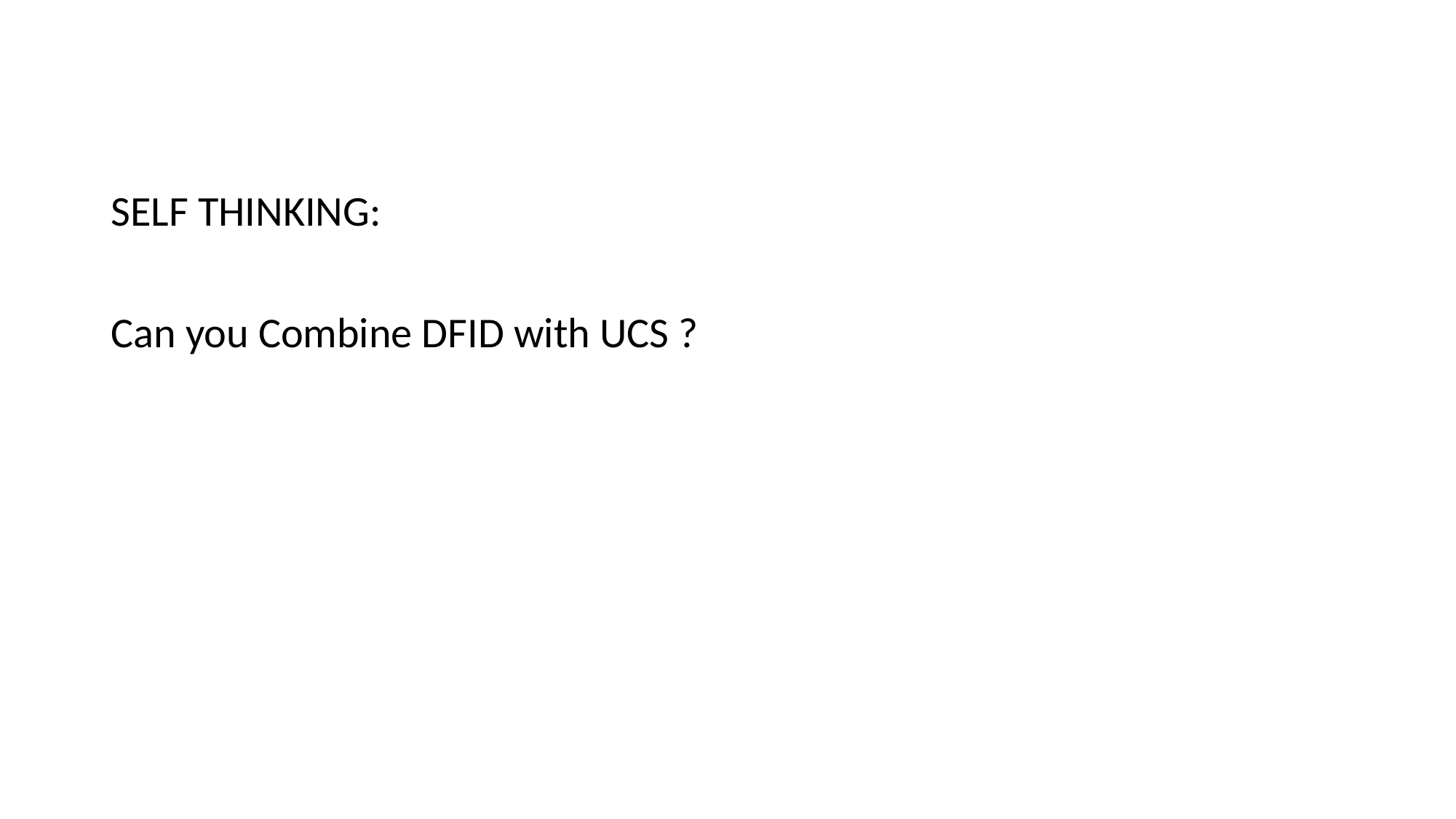

#
SELF THINKING:

Can you Combine DFID with UCS ?